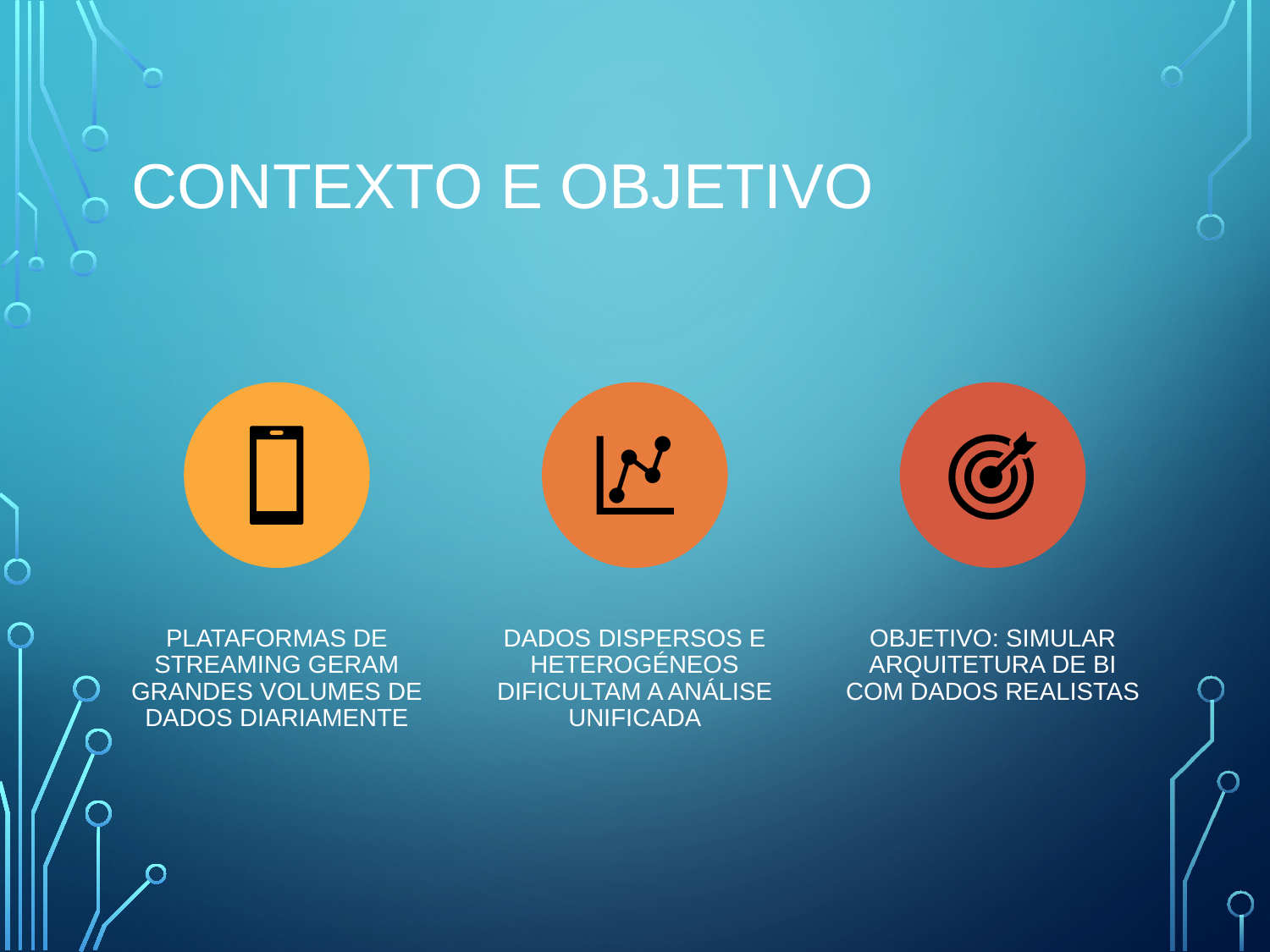

# Contexto e Objetivo
Plataformas de streaming geram grandes volumes de dados diariamente
Dados dispersos e heterogéneos dificultam a análise unificada
Objetivo: simular arquitetura de BI com dados realistas